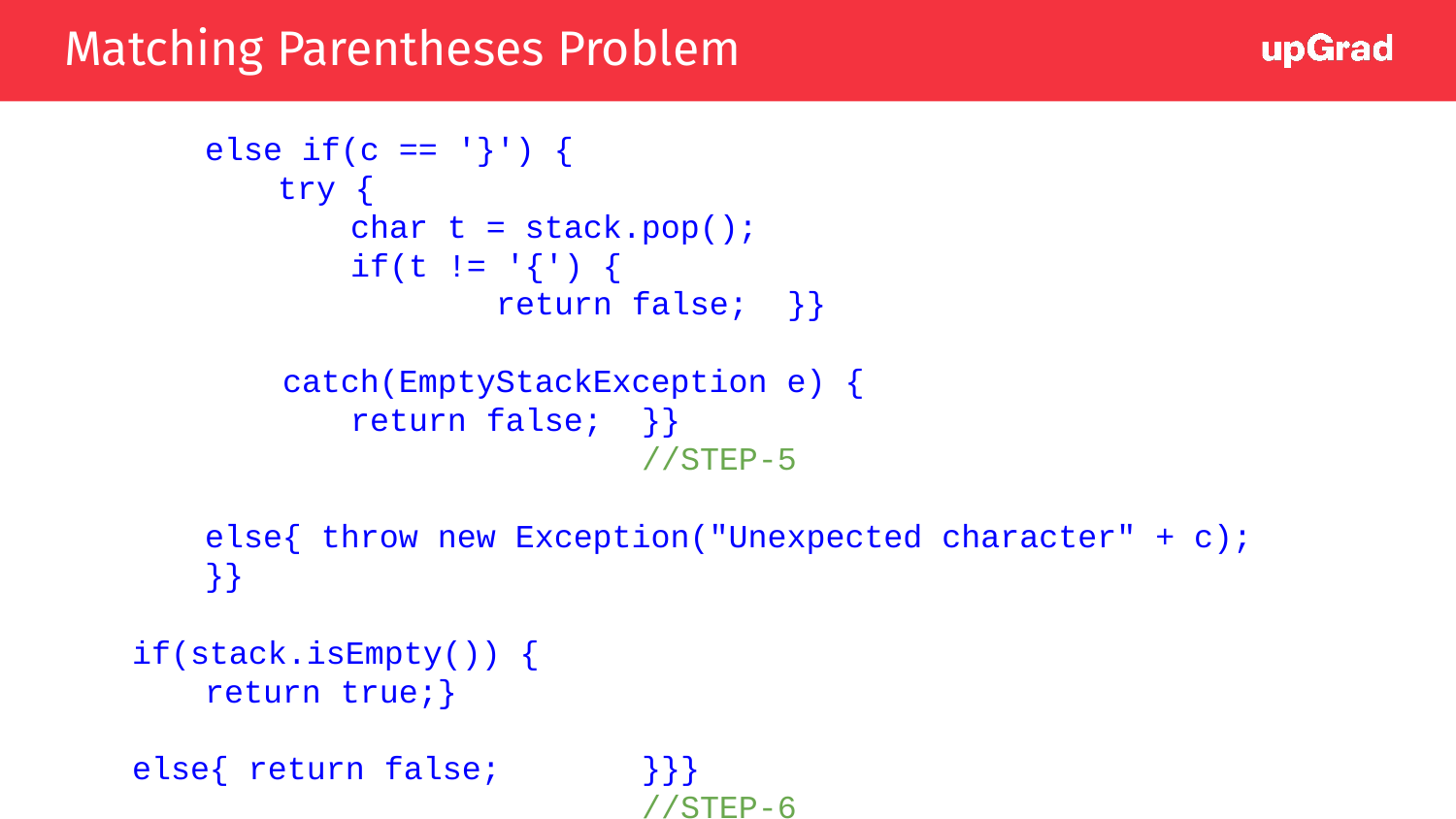

# Matching Parentheses Problem

else if(c == '}') {
try {
    	char t = stack.pop();
    	if(t != '{') {
        	return false;	}}

    catch(EmptyStackException e) {
    	return false;	}}								//STEP-5

else{ throw new Exception("Unexpected character" + c);	}}

if(stack.isEmpty()) {
return true;}

else{ return false;	}}}									//STEP-6